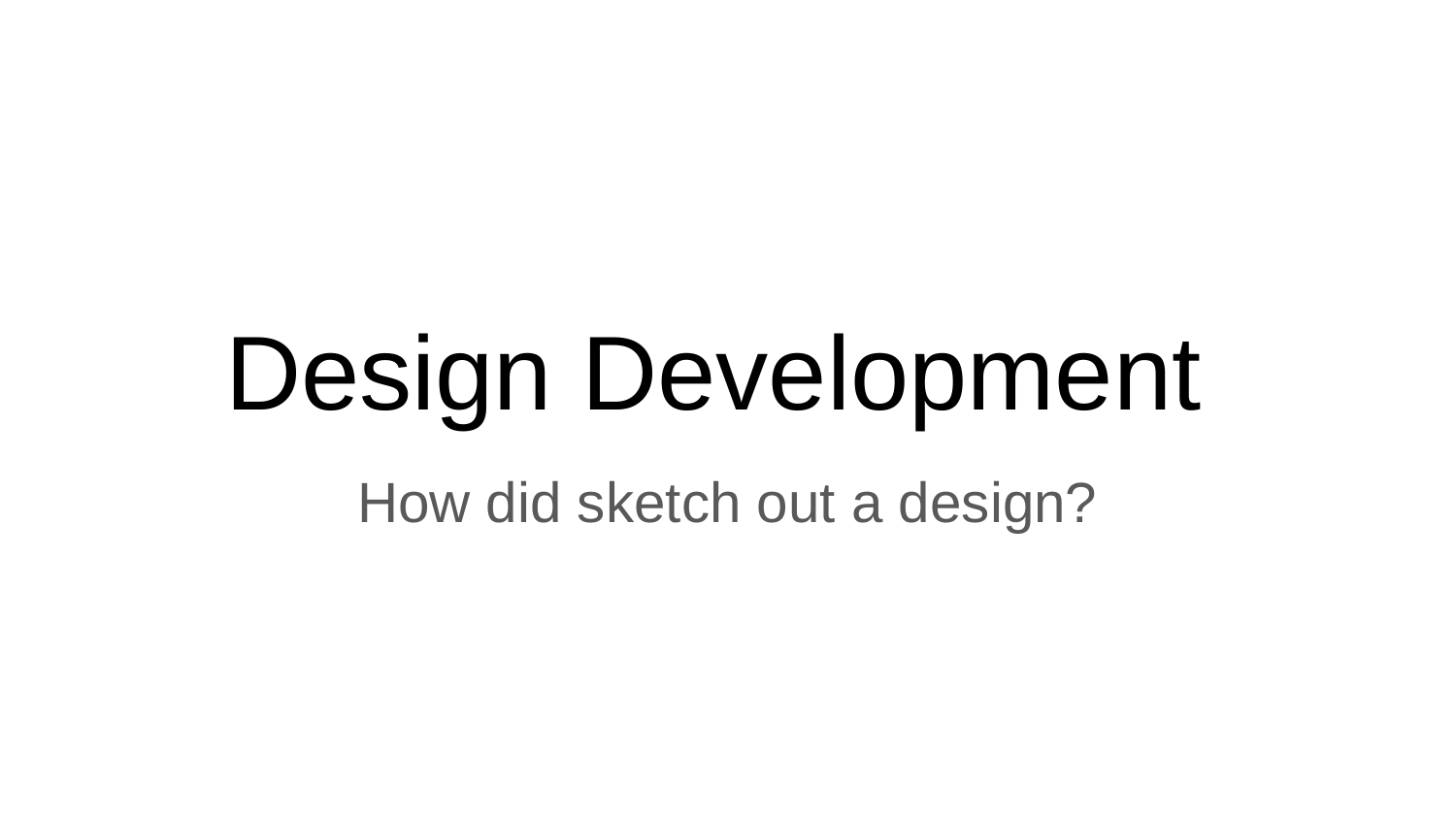

# Design Development
How did sketch out a design?